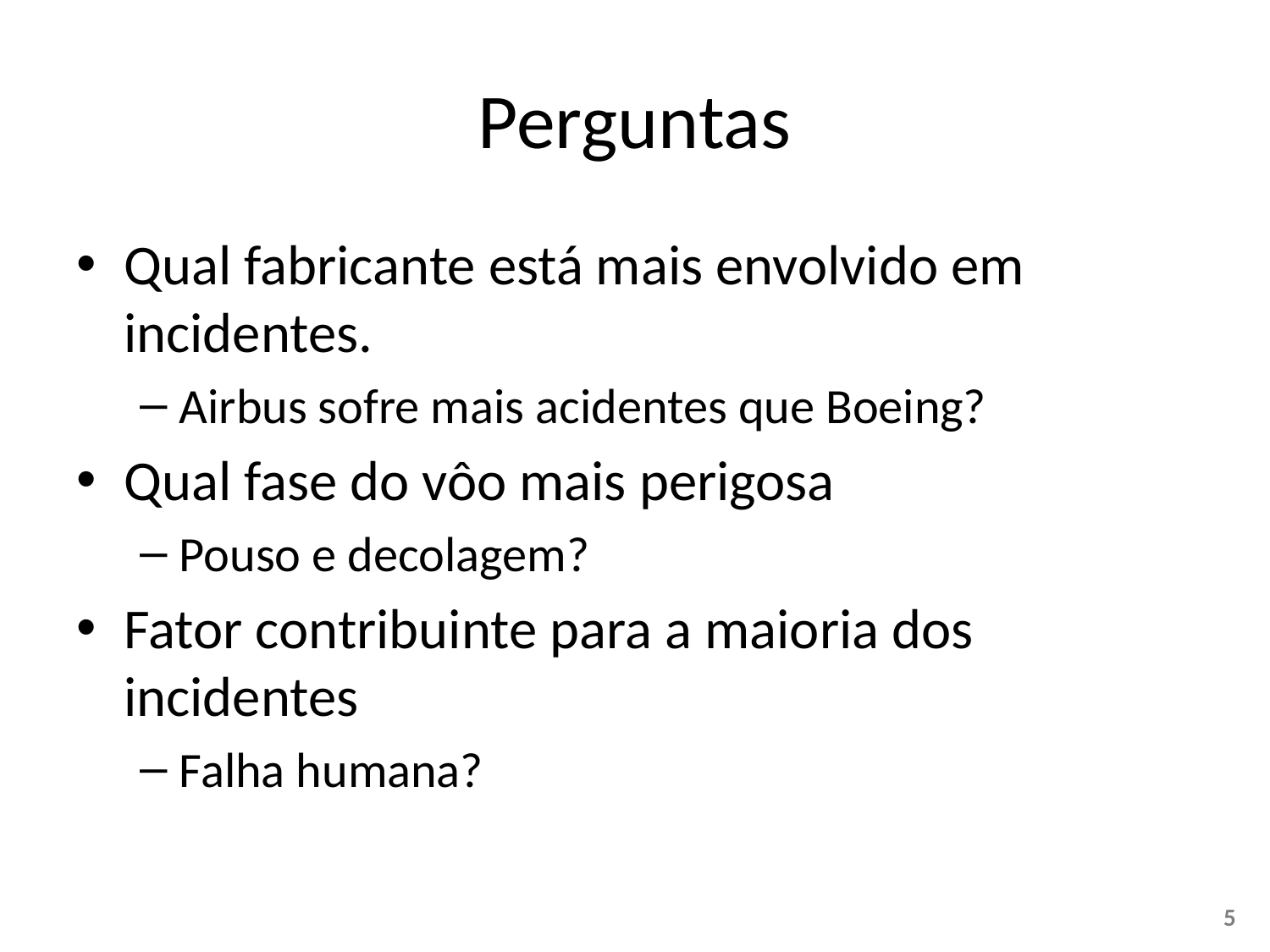

# Perguntas
Qual fabricante está mais envolvido em incidentes.
Airbus sofre mais acidentes que Boeing?
Qual fase do vôo mais perigosa
Pouso e decolagem?
Fator contribuinte para a maioria dos incidentes
Falha humana?

5